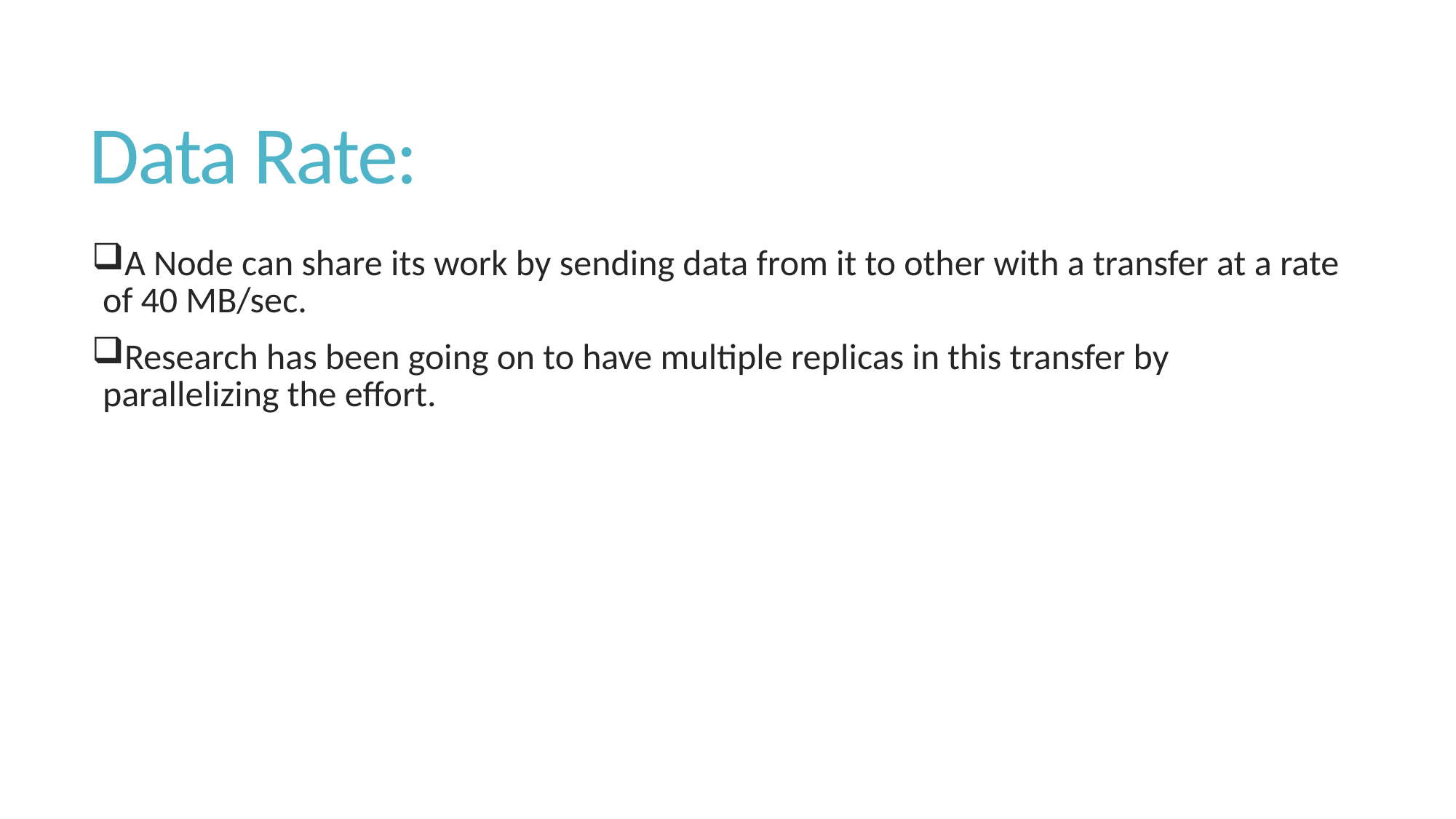

# Data Rate:
A Node can share its work by sending data from it to other with a transfer at a rate of 40 MB/sec.
Research has been going on to have multiple replicas in this transfer by parallelizing the effort.